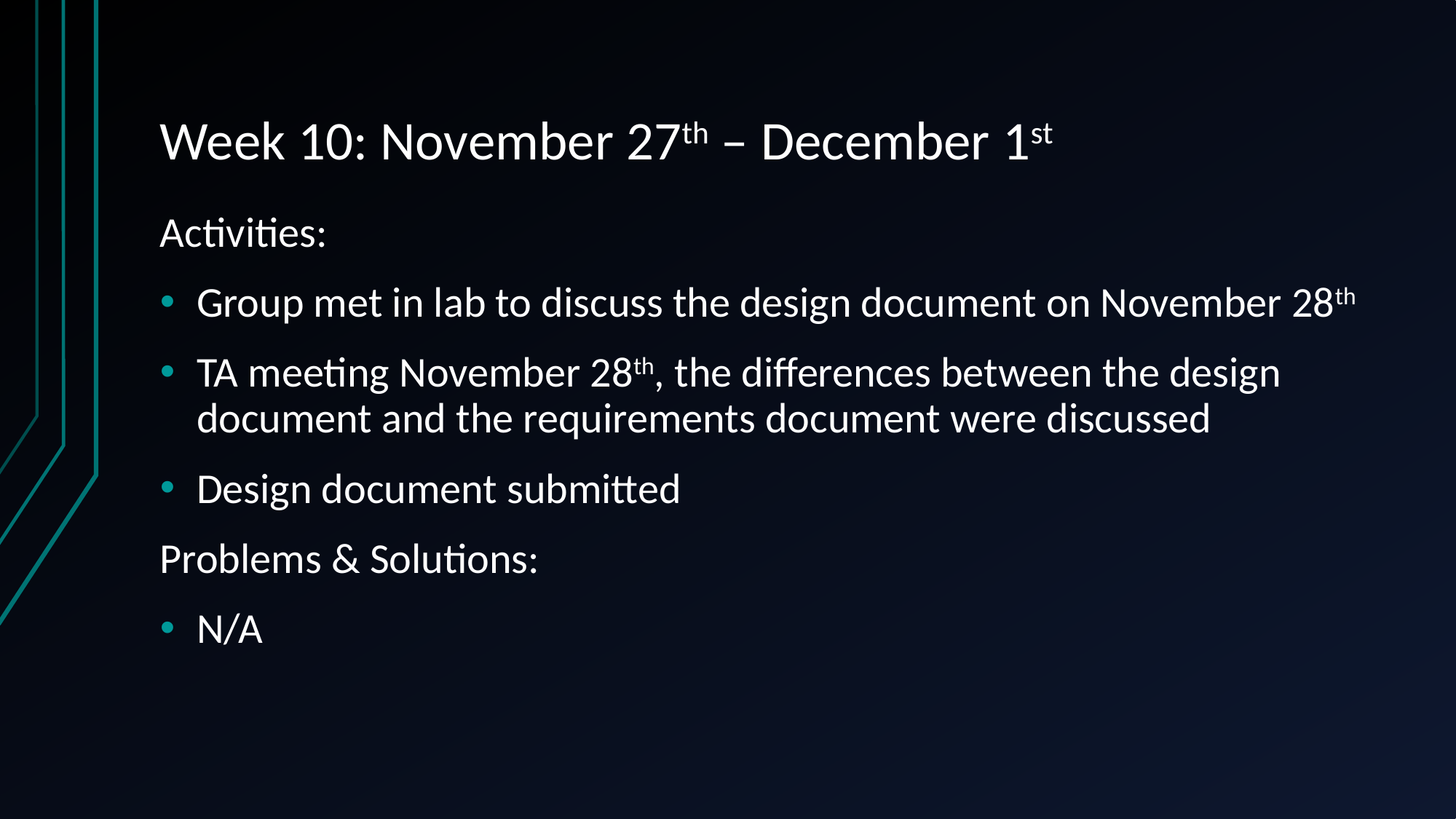

# Week 10: November 27th – December 1st
Activities:
Group met in lab to discuss the design document on November 28th
TA meeting November 28th, the differences between the design document and the requirements document were discussed
Design document submitted
Problems & Solutions:
N/A